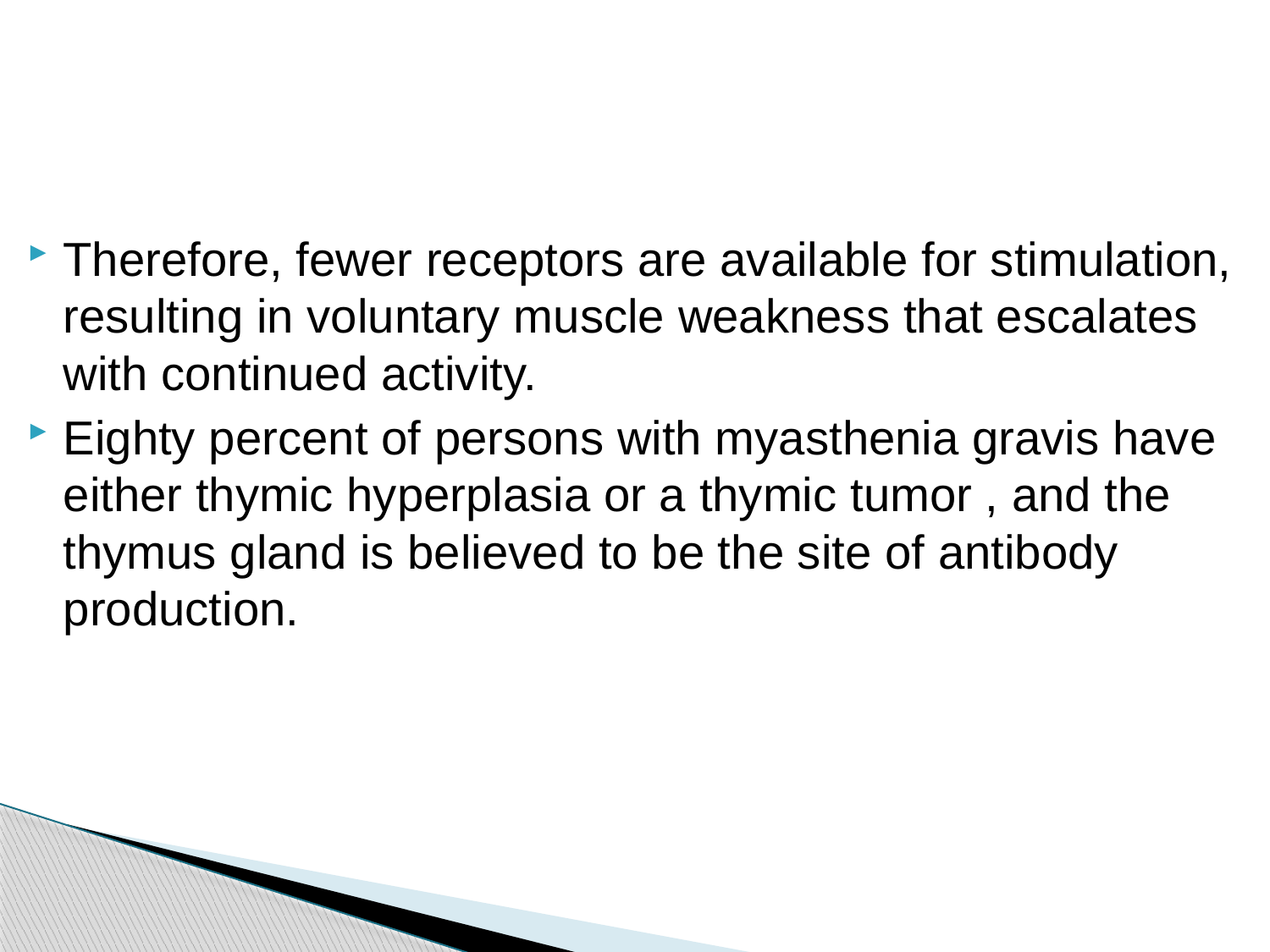

#
Therefore, fewer receptors are available for stimulation, resulting in voluntary muscle weakness that escalates with continued activity.
Eighty percent of persons with myasthenia gravis have either thymic hyperplasia or a thymic tumor , and the thymus gland is believed to be the site of antibody production.